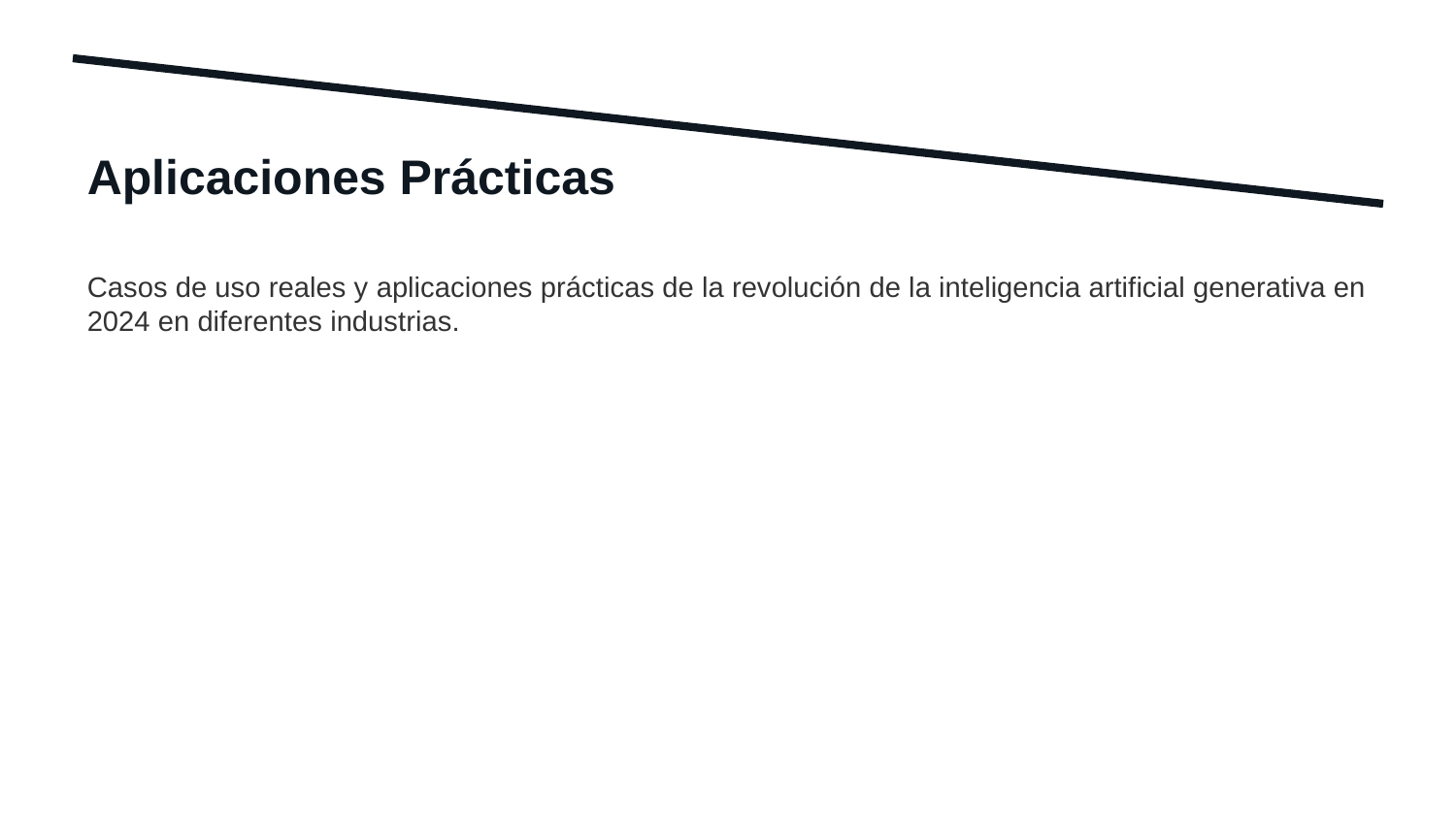

Aplicaciones Prácticas
Casos de uso reales y aplicaciones prácticas de la revolución de la inteligencia artificial generativa en 2024 en diferentes industrias.
5